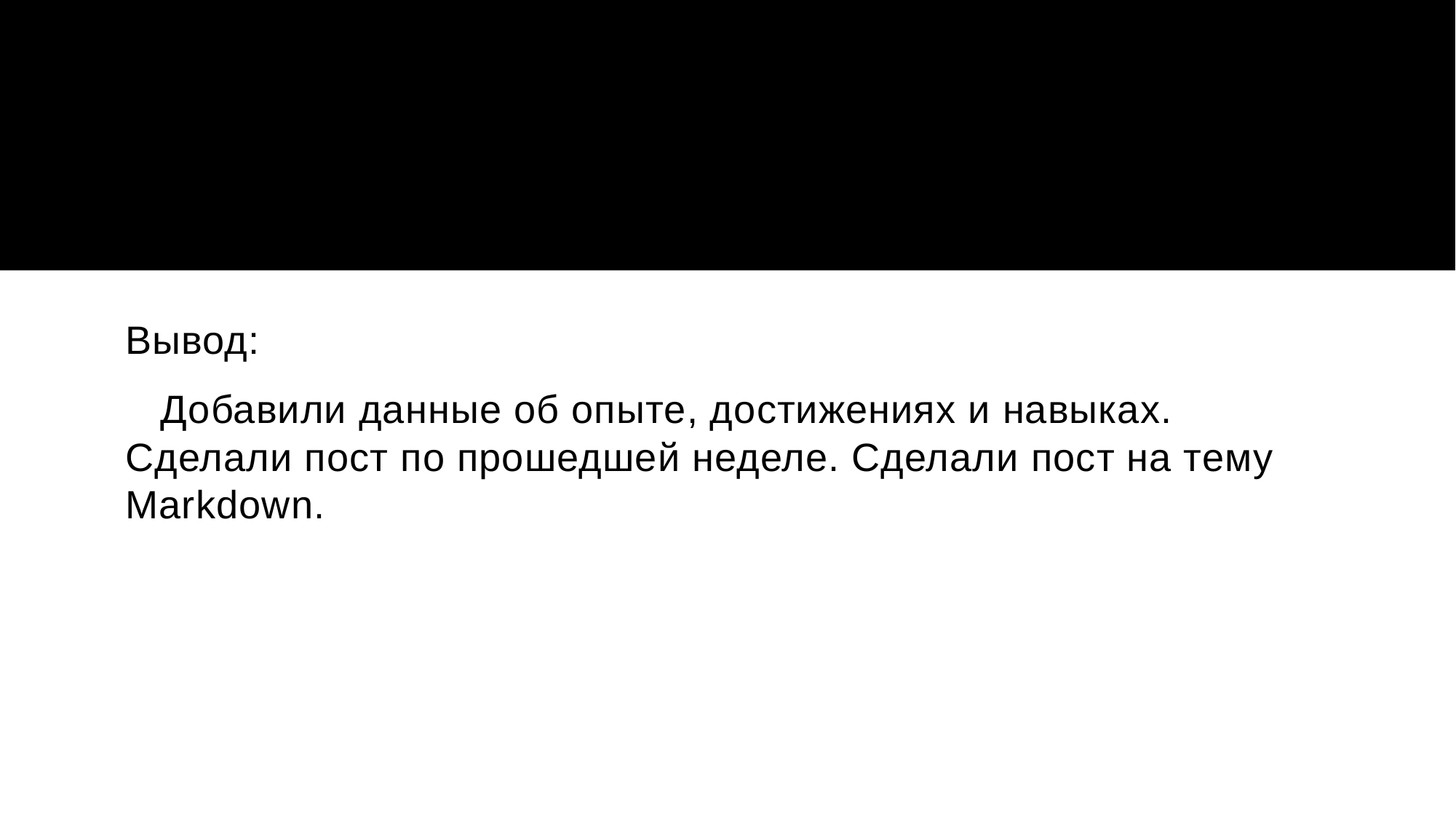

Вывод:
   Добавили данные об опыте, достижениях и навыках. Сделали пост по прошедшей неделе. Сделали пост на тему Markdown.